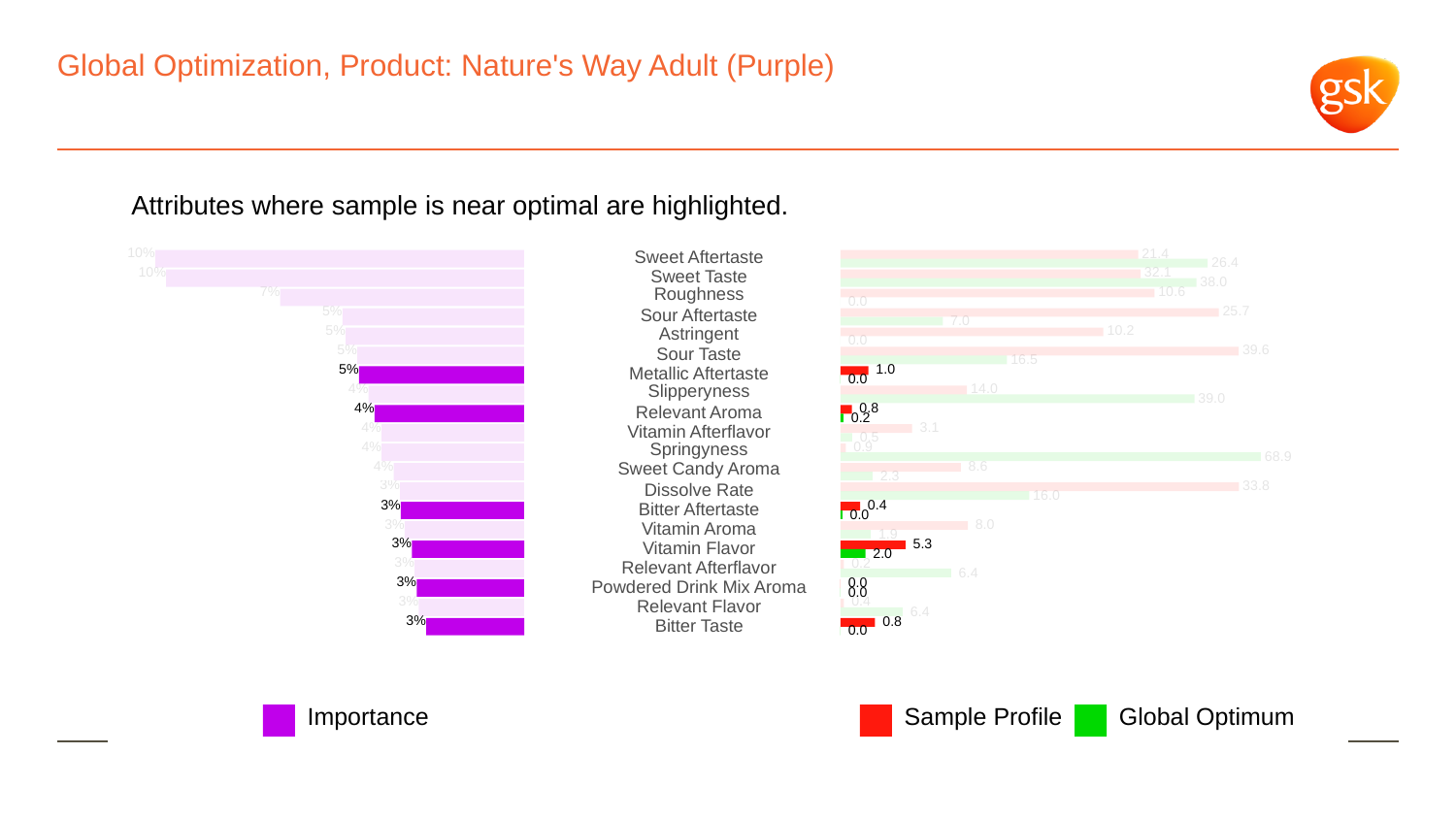

# Global Optimization, Product: Nature's Way Adult (Purple)

Attributes where sample is near optimal are highlighted.

10%
 21.4

Sweet Aftertaste
 26.4

10%
 32.1

Sweet Taste
 38.0

7%
Roughness
 10.6

  0.0

5%
 25.7

Sour Aftertaste
  7.0

5%
Astringent
 10.2

  0.0

5%
 39.6

Sour Taste
 16.5

5%
  1.0

Metallic Aftertaste
  0.0

4%
Slipperyness
 14.0

 39.0

4%
  0.8

Relevant Aroma
  0.2

4%
  3.1

Vitamin Afterflavor
  0.5

4%
Springyness
  0.9

 68.9

4%
Sweet Candy Aroma
  8.6

  2.3

3%
 33.8

Dissolve Rate
 16.0

3%
  0.4

Bitter Aftertaste
  0.0

3%
  8.0

Vitamin Aroma
  1.9

3%
  5.3

Vitamin Flavor
  2.0

3%
  0.2

Relevant Afterflavor
  6.4

3%
  0.0

Powdered Drink Mix Aroma
  0.0

3%
  0.4

Relevant Flavor
  6.4

3%
  0.8

Bitter Taste
  0.0

Global Optimum
Sample Profile
Importance